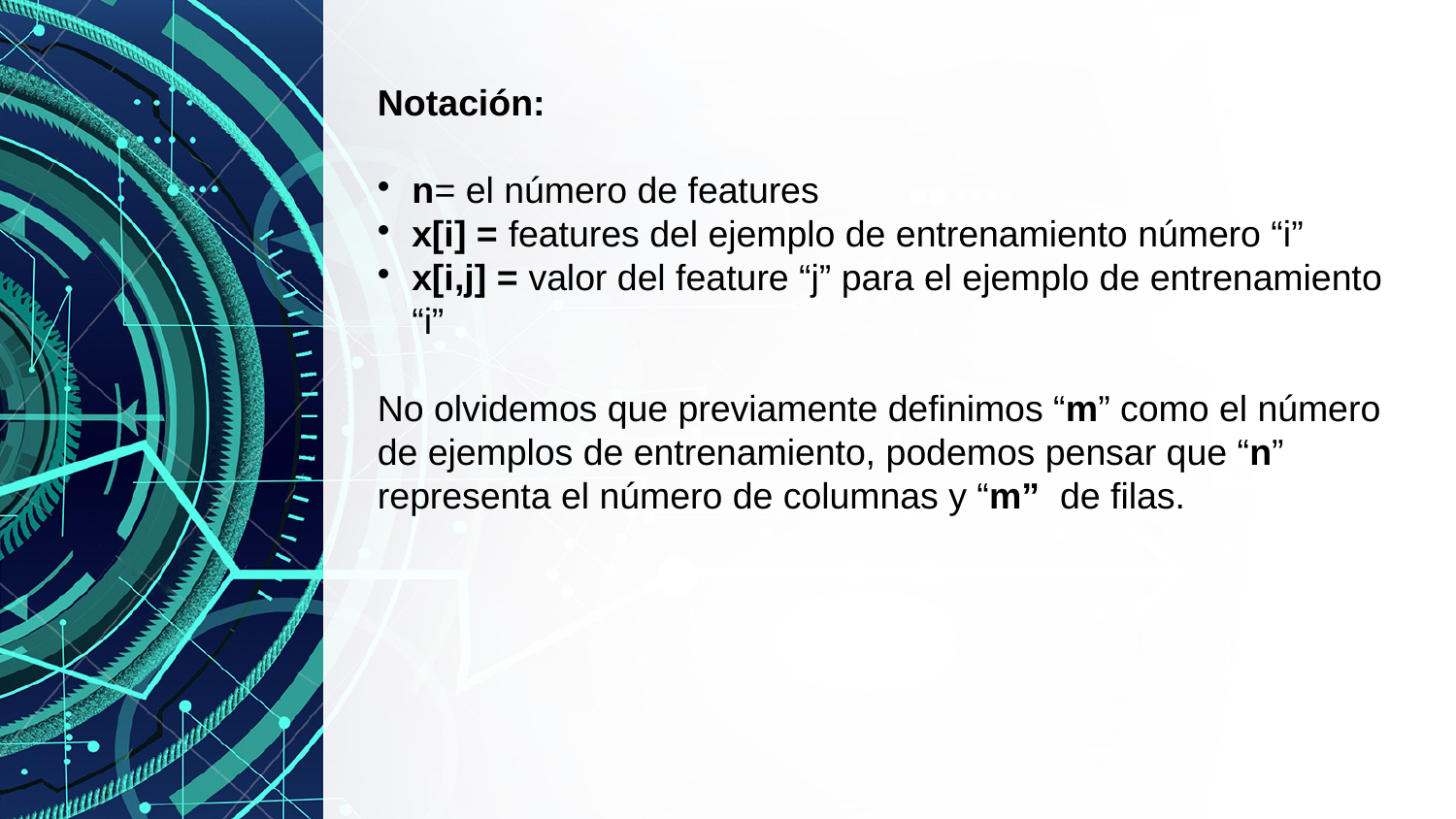

Notación:

n= el número de features
x[i] = features del ejemplo de entrenamiento número “i”
x[i,j] = valor del feature “j” para el ejemplo de entrenamiento “i”

No olvidemos que previamente definimos “m” como el número de ejemplos de entrenamiento, podemos pensar que “n” representa el número de columnas y “m”  de filas.